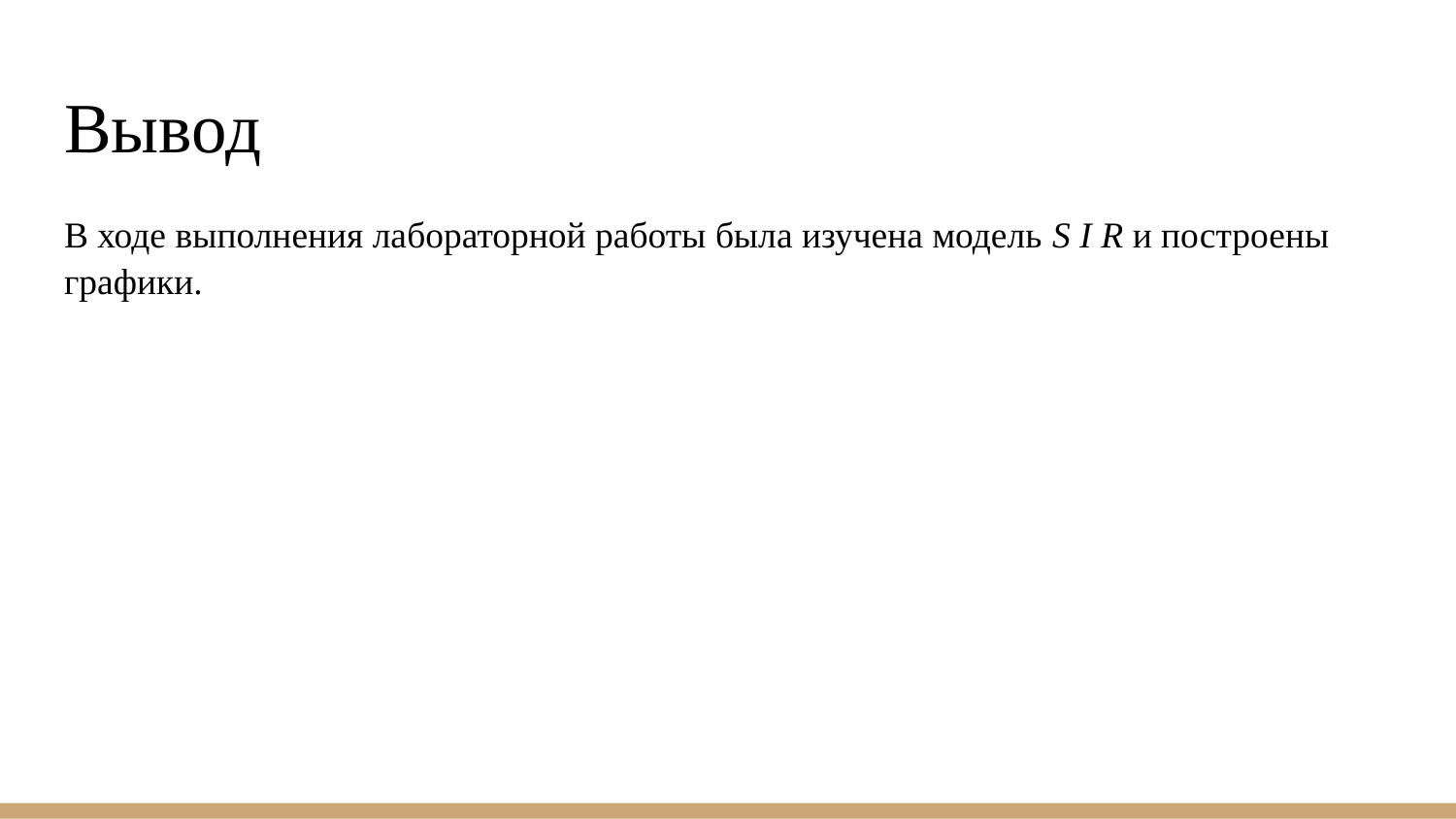

# Вывод
В ходе выполнения лабораторной работы была изучена модель S I R и построены графики.